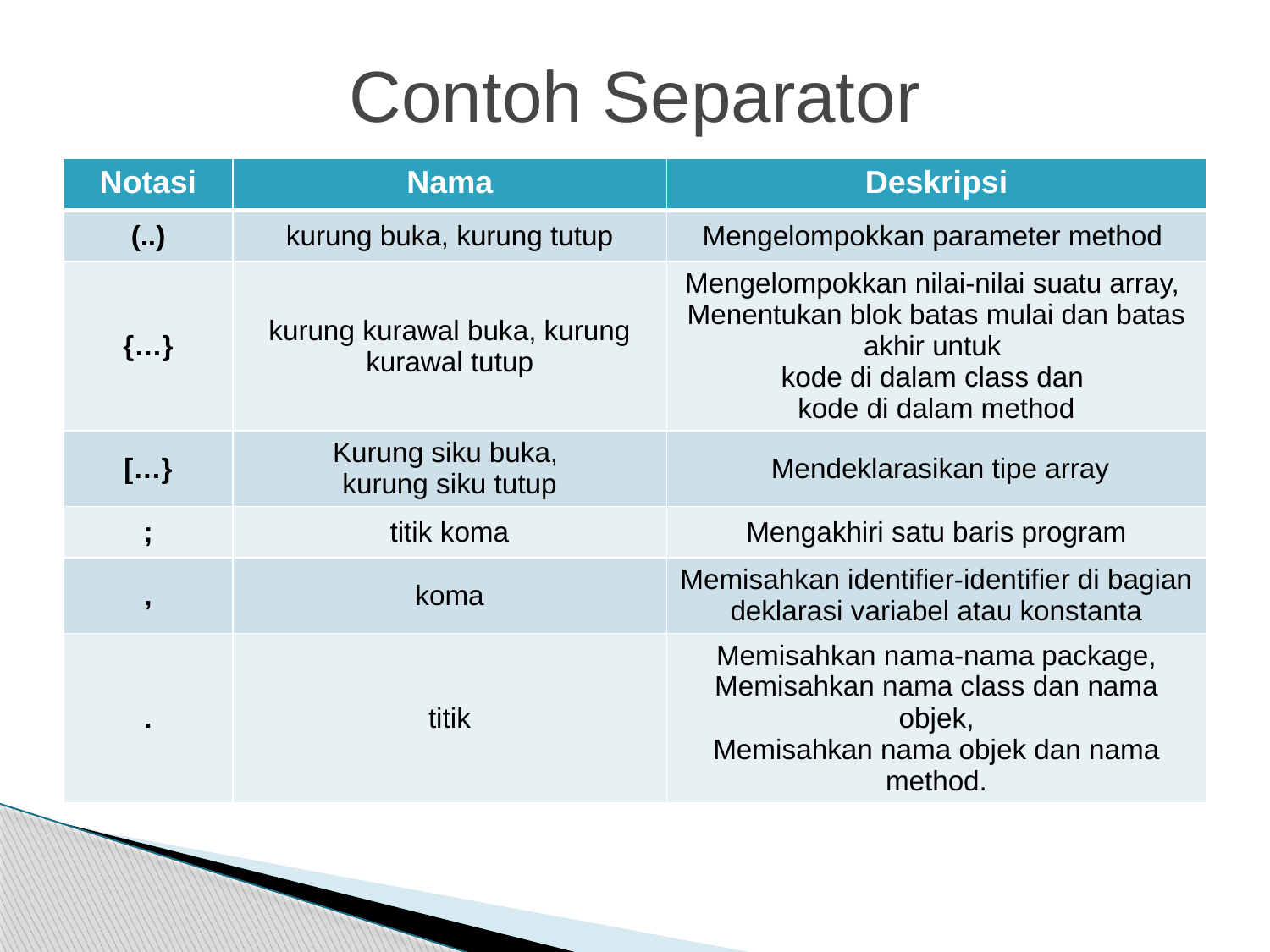

# Contoh Separator
| Notasi | Nama | Deskripsi |
| --- | --- | --- |
| (..) | kurung buka, kurung tutup | Mengelompokkan parameter method |
| {…} | kurung kurawal buka, kurung kurawal tutup | Mengelompokkan nilai-nilai suatu array, Menentukan blok batas mulai dan batas akhir untuk kode di dalam class dan kode di dalam method |
| […} | Kurung siku buka, kurung siku tutup | Mendeklarasikan tipe array |
| ; | titik koma | Mengakhiri satu baris program |
| , | koma | Memisahkan identifier-identifier di bagian deklarasi variabel atau konstanta |
| . | titik | Memisahkan nama-nama package, Memisahkan nama class dan nama objek, Memisahkan nama objek dan nama method. |